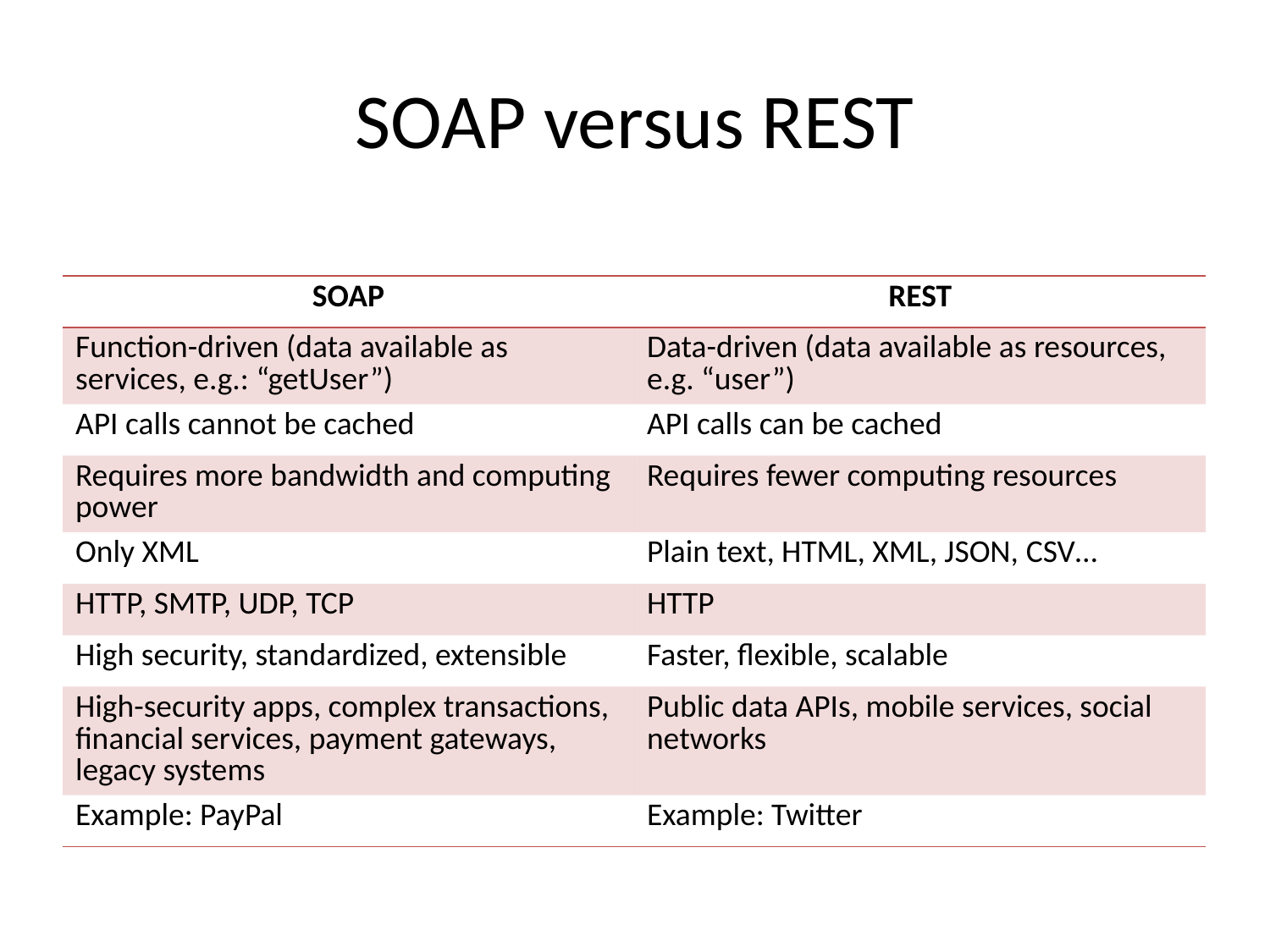

# SOAP versus REST
| SOAP | REST |
| --- | --- |
| Function-driven (data available as services, e.g.: “getUser”) | Data-driven (data available as resources, e.g. “user”) |
| API calls cannot be cached | API calls can be cached |
| Requires more bandwidth and computing power | Requires fewer computing resources |
| Only XML | Plain text, HTML, XML, JSON, CSV… |
| HTTP, SMTP, UDP, TCP | HTTP |
| High security, standardized, extensible | Faster, flexible, scalable |
| High-security apps, complex transactions, financial services, payment gateways, legacy systems | Public data APIs, mobile services, social networks |
| Example: PayPal | Example: Twitter |